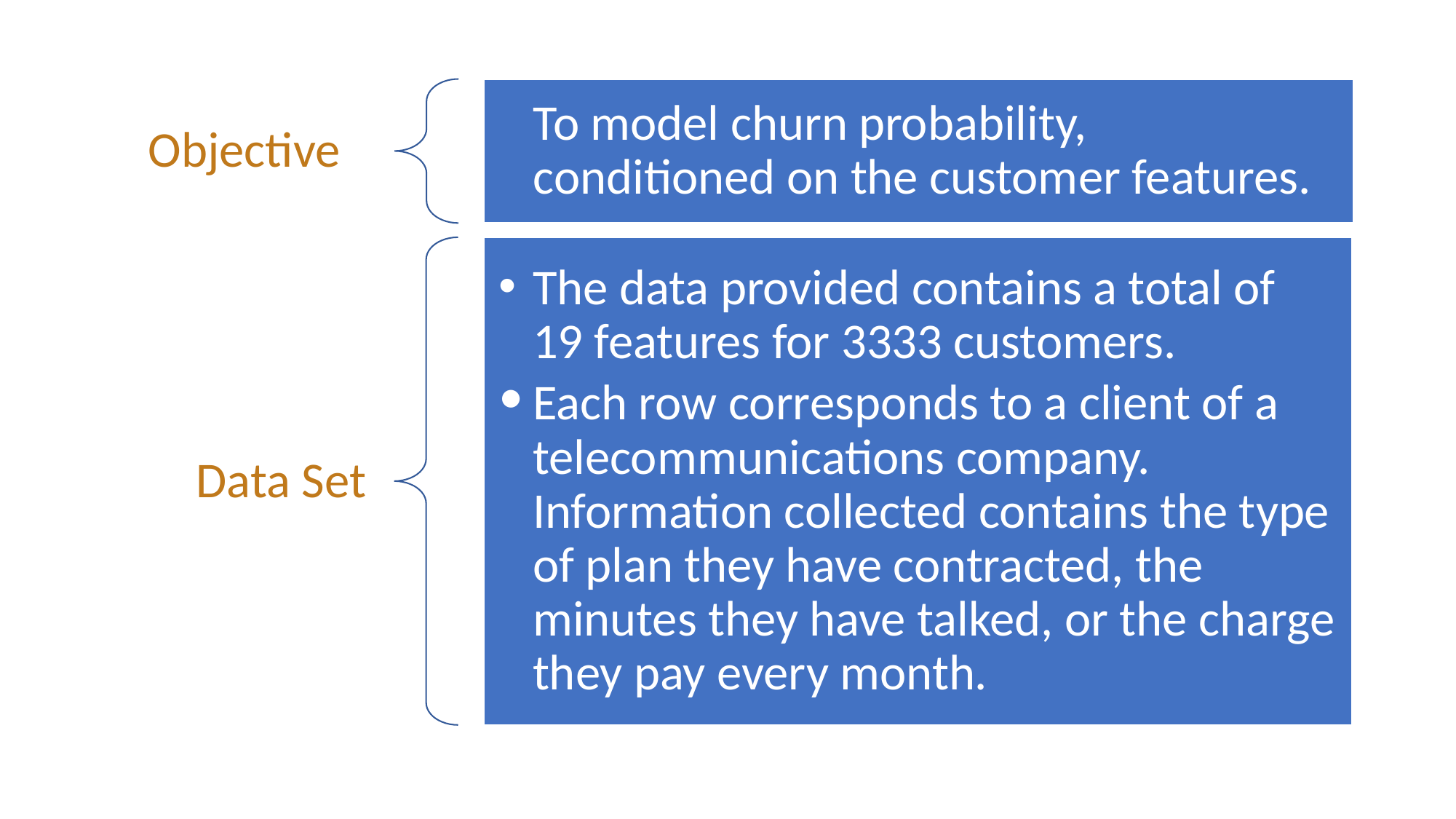

To model churn probability, conditioned on the customer features.

Objective

The data provided contains a total of 19 features for 3333 customers.
Each row corresponds to a client of a telecommunications company. Information collected contains the type of plan they have contracted, the minutes they have talked, or the charge they pay every month.

Data Set